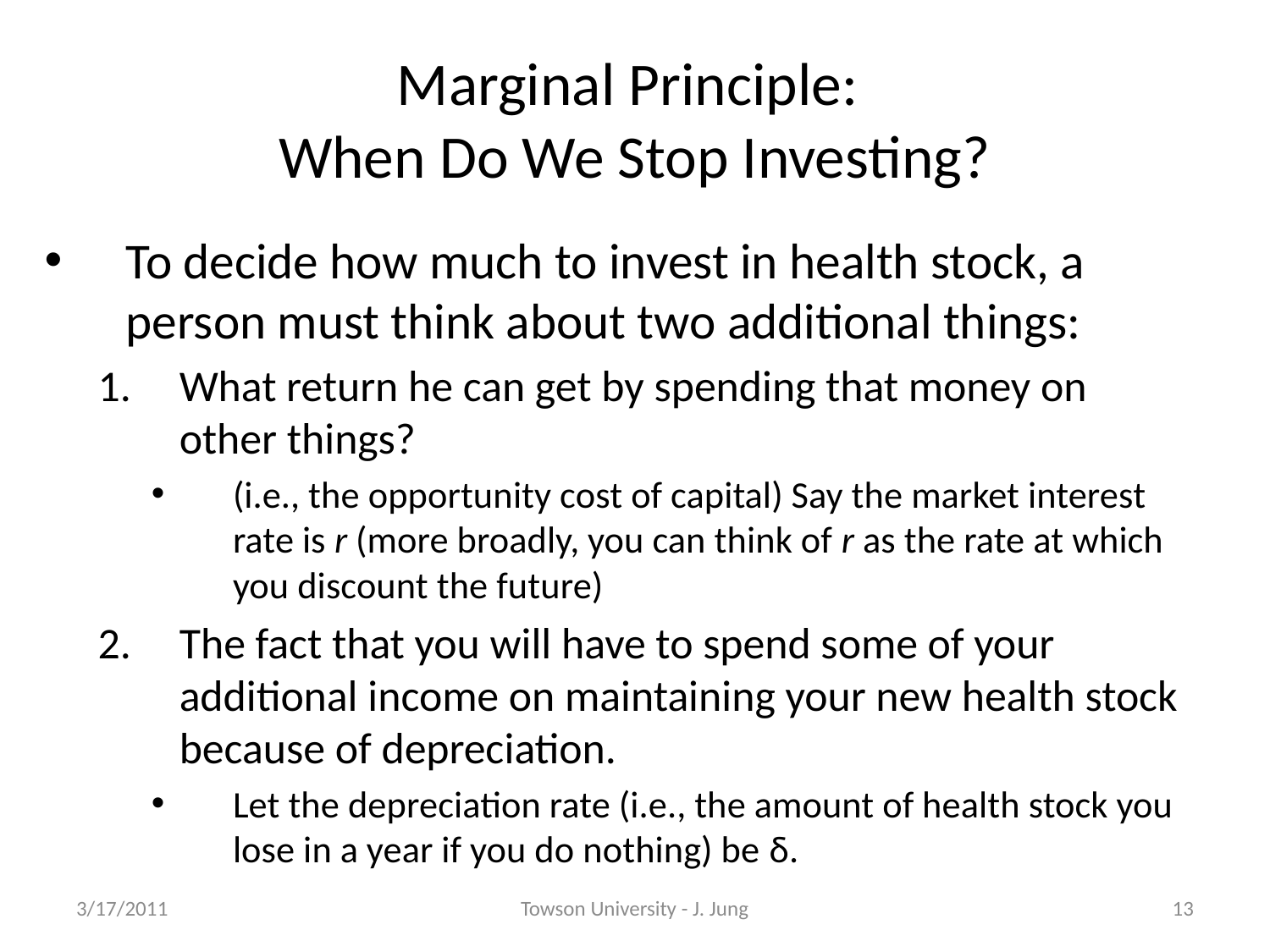

# Marginal Principle: When Do We Stop Investing?
To decide how much to invest in health stock, a person must think about two additional things:
What return he can get by spending that money on other things?
(i.e., the opportunity cost of capital) Say the market interest rate is r (more broadly, you can think of r as the rate at which you discount the future)
The fact that you will have to spend some of your additional income on maintaining your new health stock because of depreciation.
Let the depreciation rate (i.e., the amount of health stock you lose in a year if you do nothing) be δ.

3/17/2011
Towson University - J. Jung
13